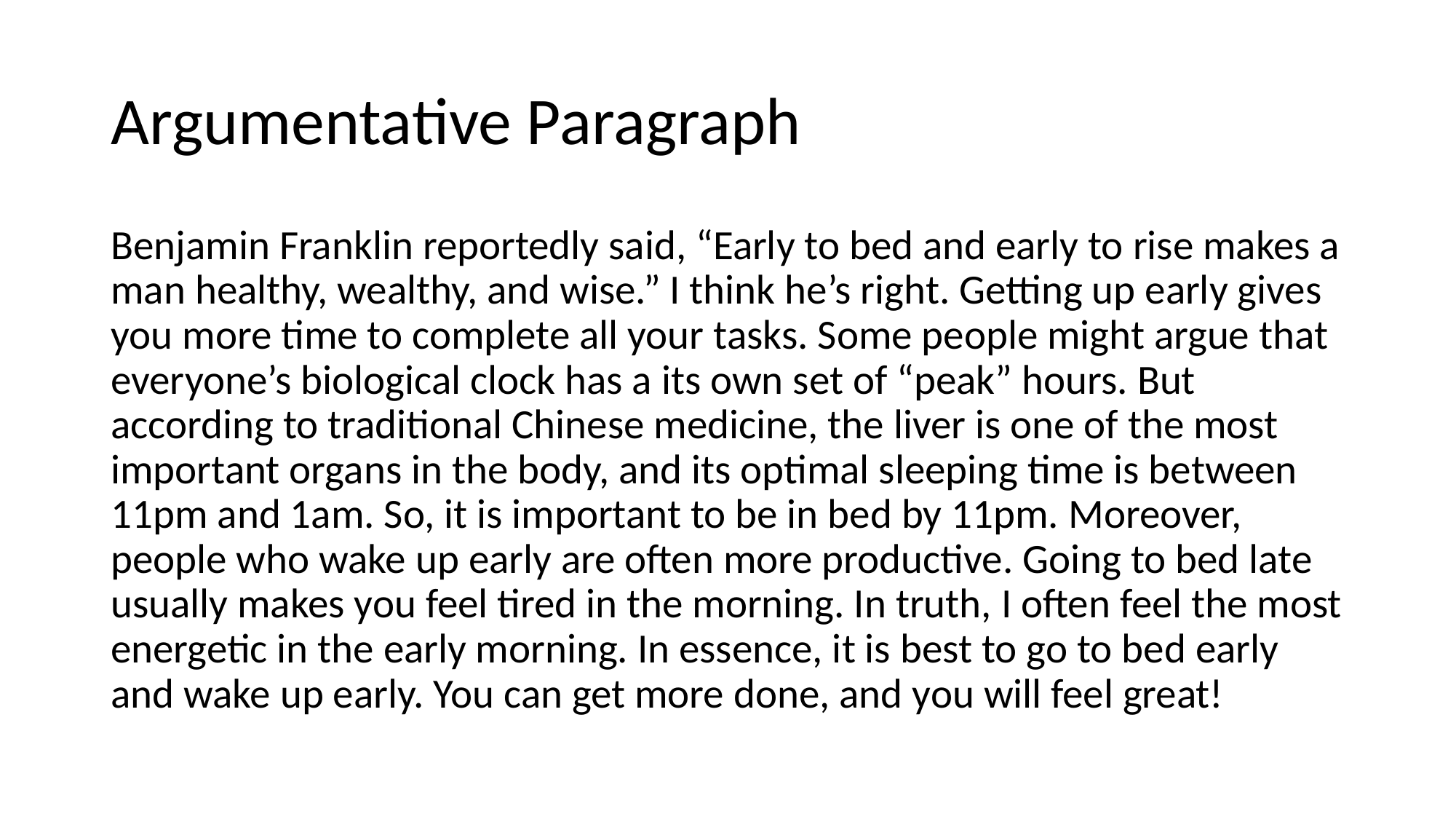

# Argumentative Paragraph
Benjamin Franklin reportedly said, “Early to bed and early to rise makes a man healthy, wealthy, and wise.” I think he’s right. Getting up early gives you more time to complete all your tasks. Some people might argue that everyone’s biological clock has a its own set of “peak” hours. But according to traditional Chinese medicine, the liver is one of the most important organs in the body, and its optimal sleeping time is between 11pm and 1am. So, it is important to be in bed by 11pm. Moreover, people who wake up early are often more productive. Going to bed late usually makes you feel tired in the morning. In truth, I often feel the most energetic in the early morning. In essence, it is best to go to bed early and wake up early. You can get more done, and you will feel great!